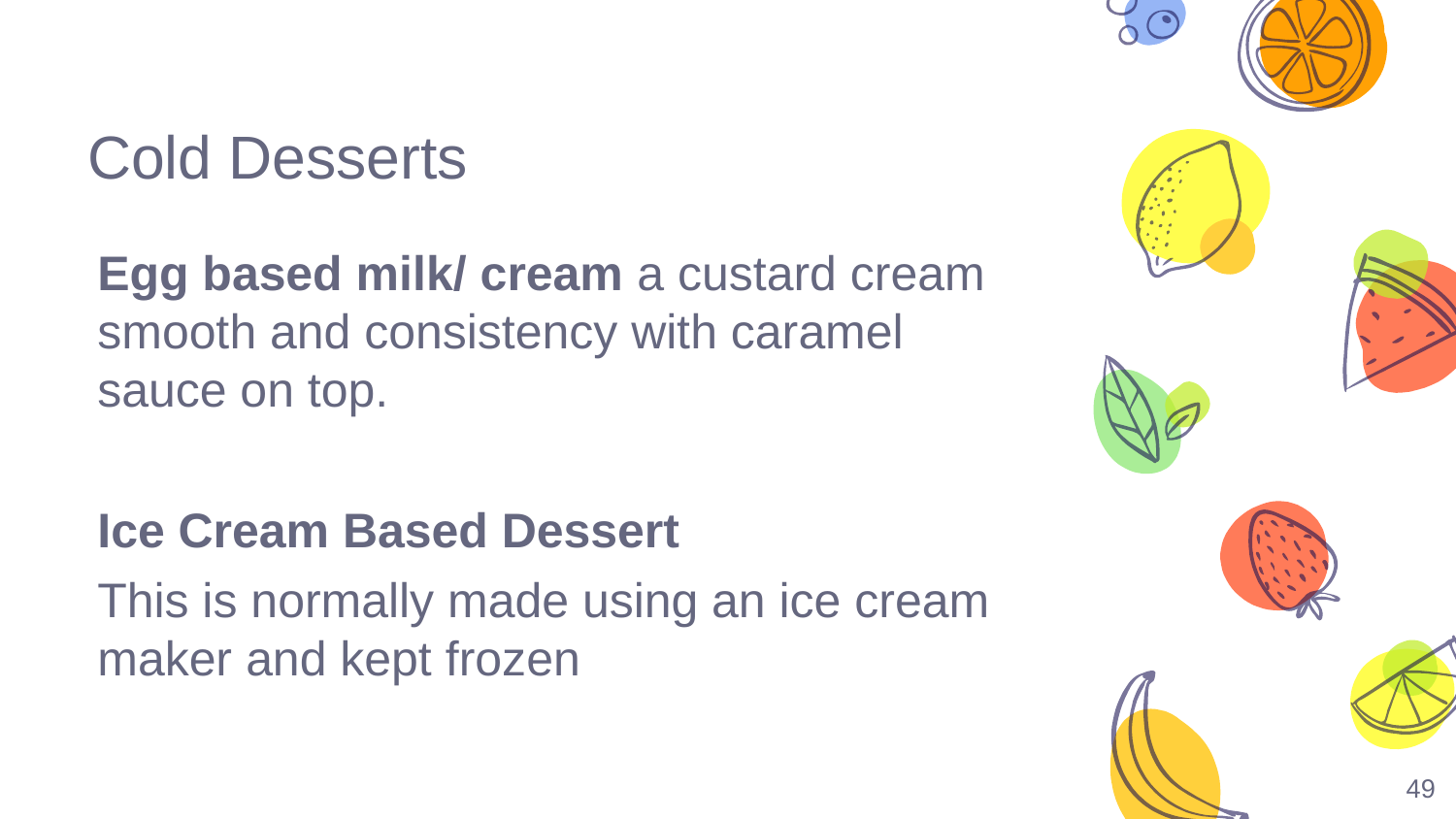

# Cold Desserts
Egg based milk/ cream a custard cream smooth and consistency with caramel sauce on top.

Ice Cream Based Dessert
This is normally made using an ice cream maker and kept frozen
49